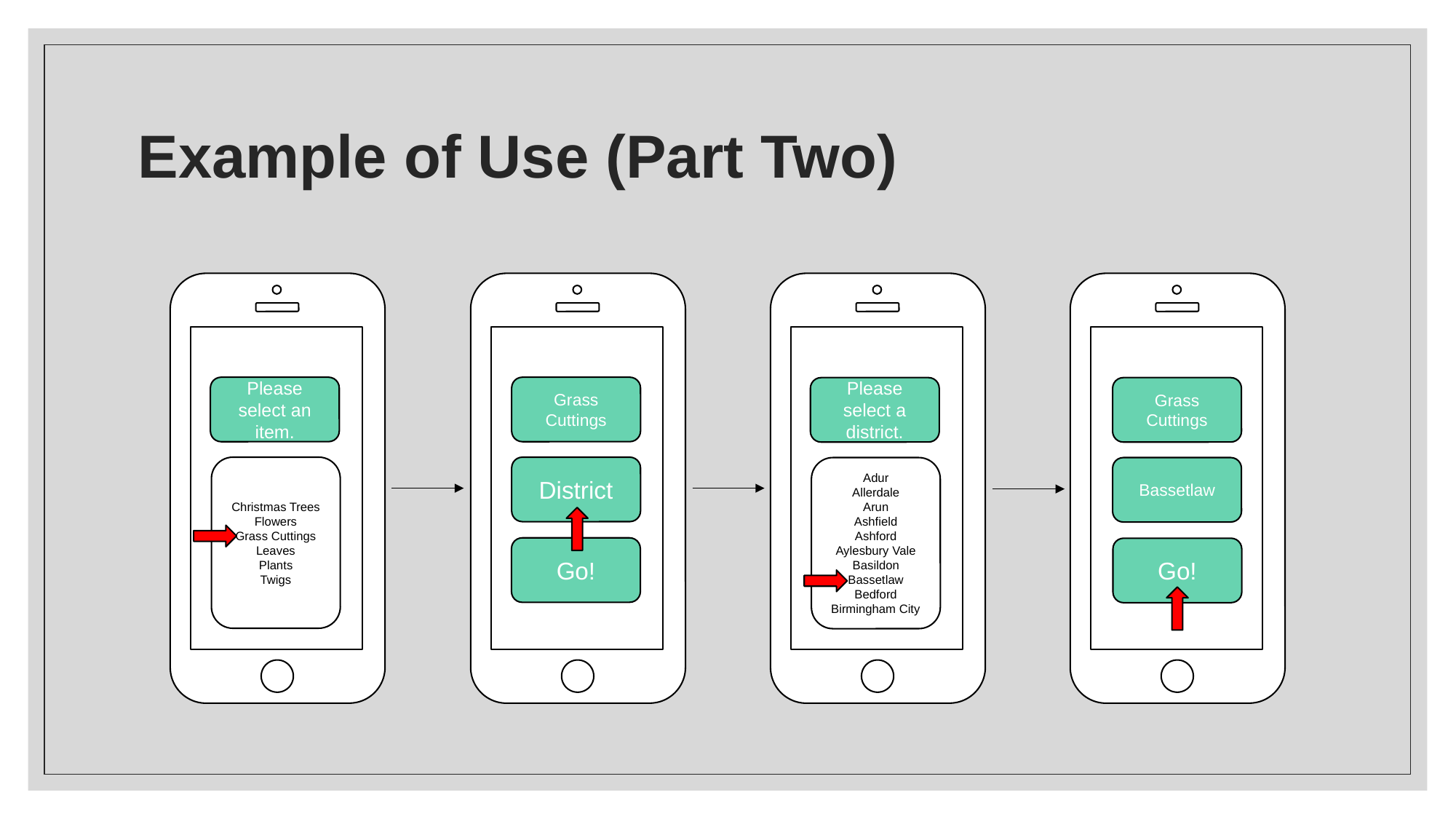

# Example of Use (Part Two)

Please select an item.
Grass Cuttings
Grass Cuttings
Please select a district.
Christmas Trees
Flowers
Grass Cuttings
Leaves
Plants
Twigs
District
Bassetlaw
Adur
Allerdale
Arun
Ashfield
Ashford
Aylesbury Vale
Basildon
Bassetlaw
Bedford
Birmingham City

Go!
Go!